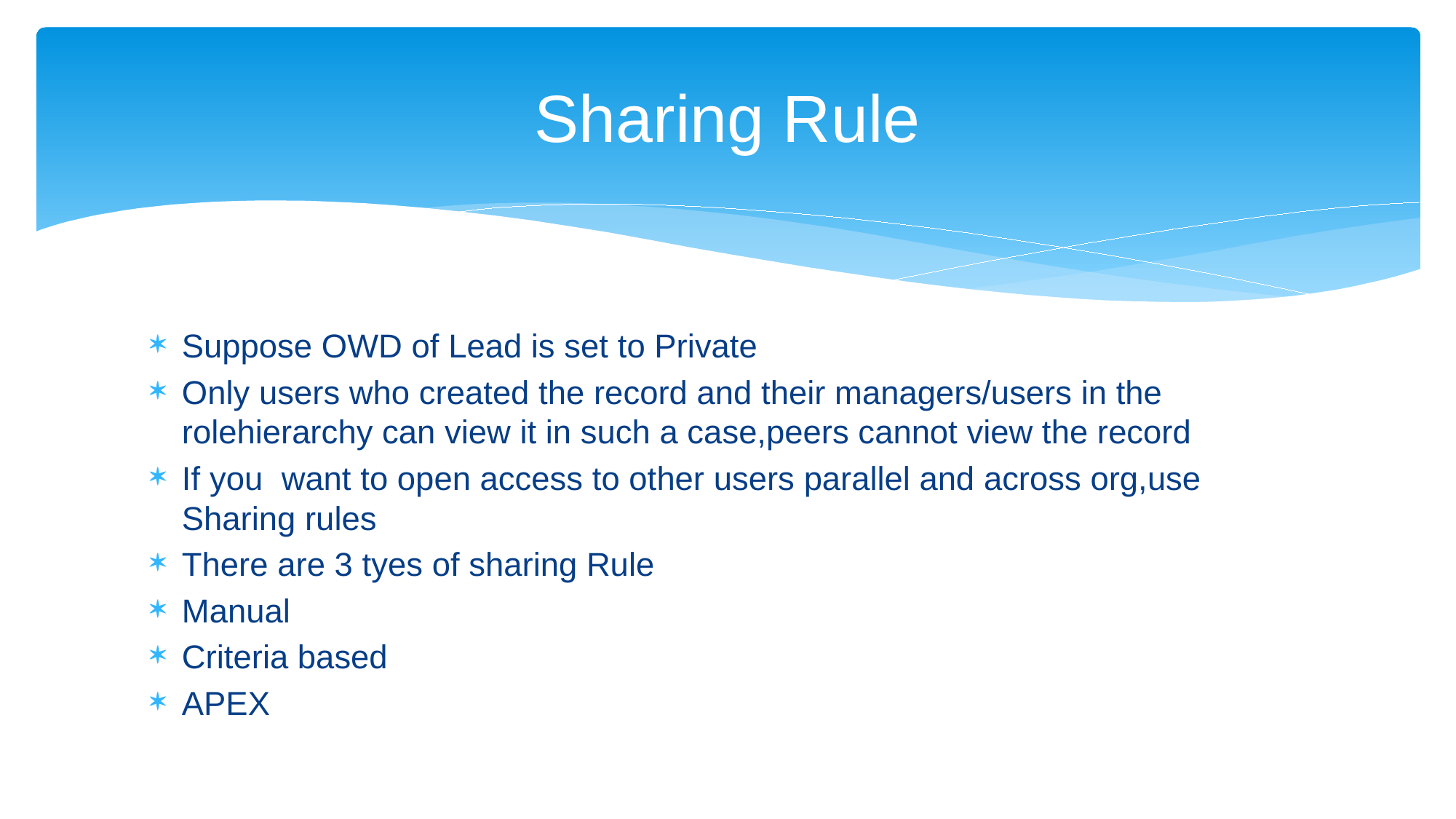

# Sharing Rule
Suppose OWD of Lead is set to Private
Only users who created the record and their managers/users in the  rolehierarchy can view it in such a case,peers cannot view the record
If you  want to open access to other users parallel and across org,use Sharing rules
There are 3 tyes of sharing Rule
Manual
Criteria based
APEX